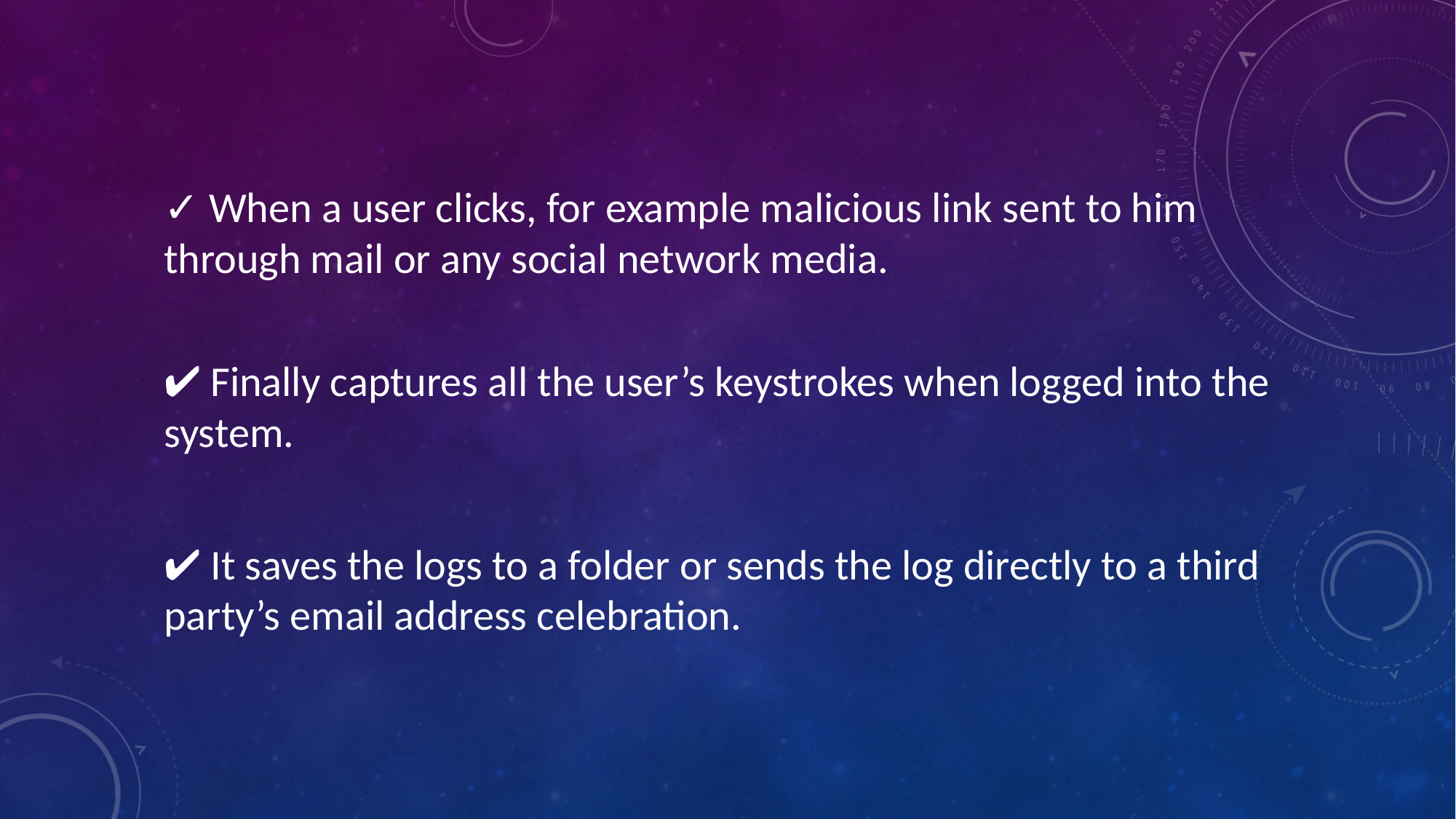

✓ When a user clicks, for example malicious link sent to him through mail or any social network media.

✔ Finally captures all the user’s keystrokes when logged into the system.

✔ It saves the logs to a folder or sends the log directly to a third party’s email address celebration.